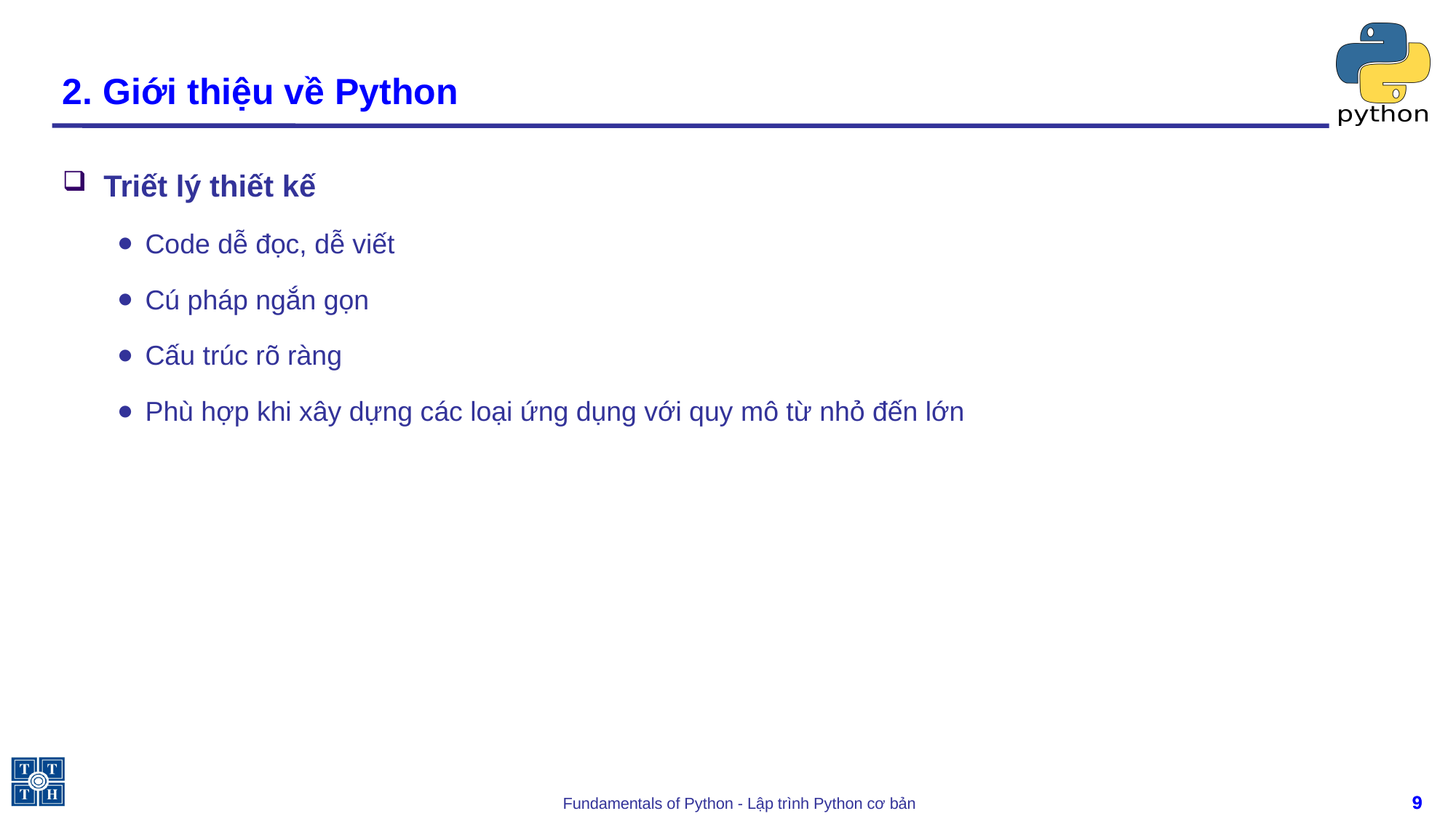

# 2. Giới thiệu về Python
Triết lý thiết kế
Code dễ đọc, dễ viết
Cú pháp ngắn gọn
Cấu trúc rõ ràng
Phù hợp khi xây dựng các loại ứng dụng với quy mô từ nhỏ đến lớn